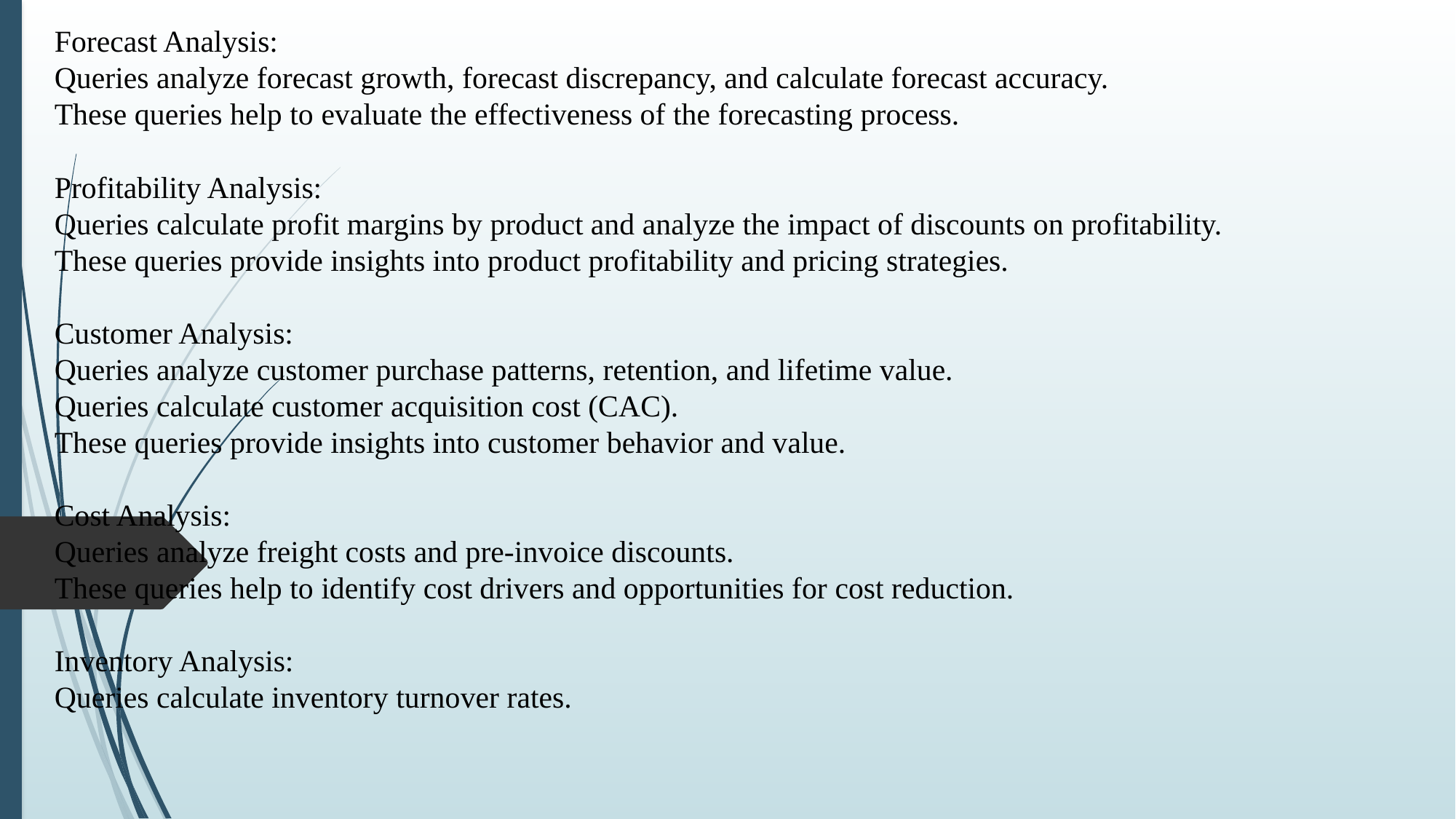

Forecast Analysis:
Queries analyze forecast growth, forecast discrepancy, and calculate forecast accuracy.
These queries help to evaluate the effectiveness of the forecasting process.

Profitability Analysis:
Queries calculate profit margins by product and analyze the impact of discounts on profitability.
These queries provide insights into product profitability and pricing strategies.

Customer Analysis:
Queries analyze customer purchase patterns, retention, and lifetime value.
Queries calculate customer acquisition cost (CAC).
These queries provide insights into customer behavior and value.

Cost Analysis:
Queries analyze freight costs and pre-invoice discounts.
These queries help to identify cost drivers and opportunities for cost reduction.

Inventory Analysis:
Queries calculate inventory turnover rates.